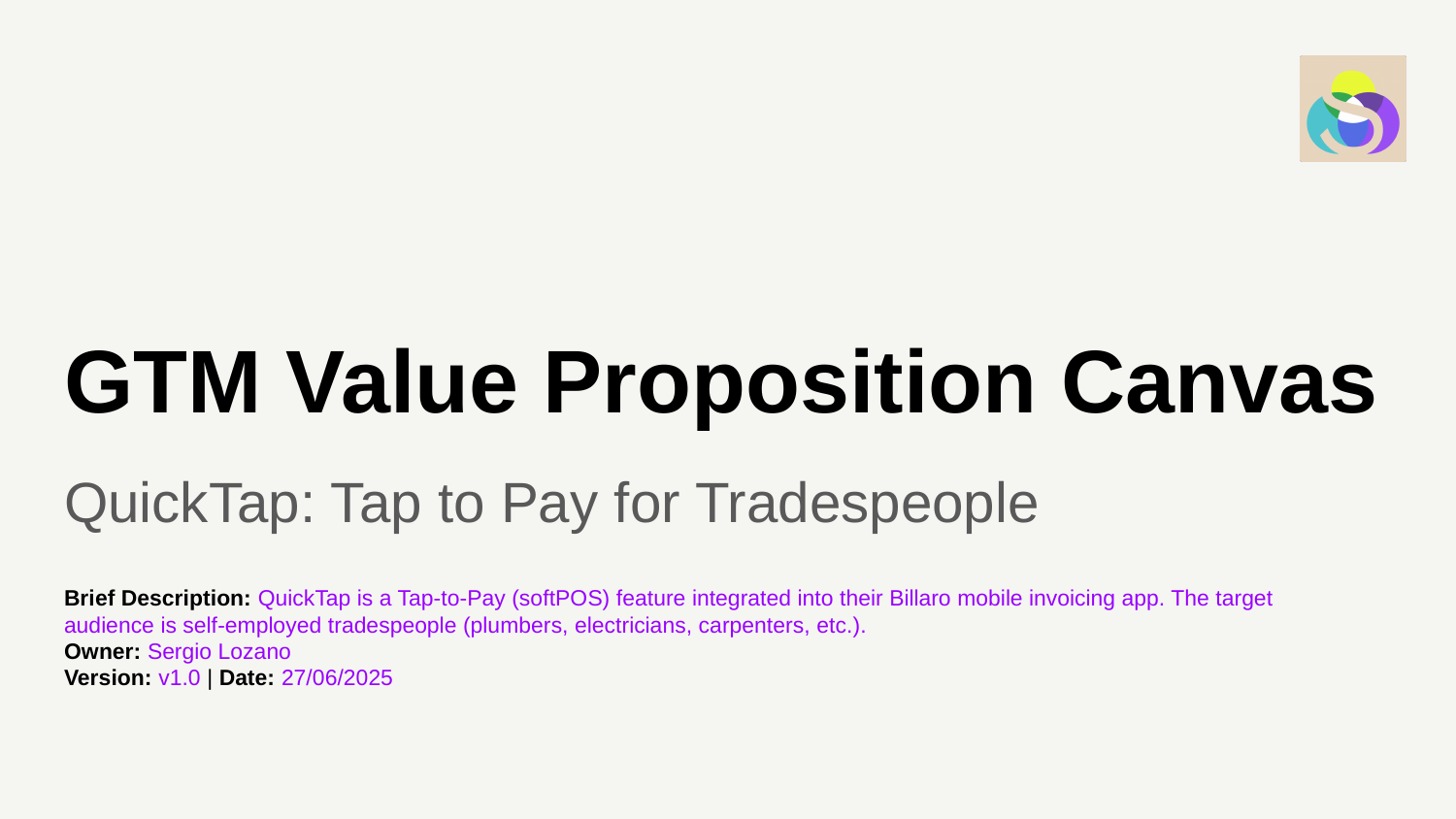

# GTM Value Proposition Canvas
QuickTap: Tap to Pay for Tradespeople
Brief Description: QuickTap is a Tap-to-Pay (softPOS) feature integrated into their Billaro mobile invoicing app. The target audience is self-employed tradespeople (plumbers, electricians, carpenters, etc.).
Owner: Sergio Lozano
Version: v1.0 | Date: 27/06/2025